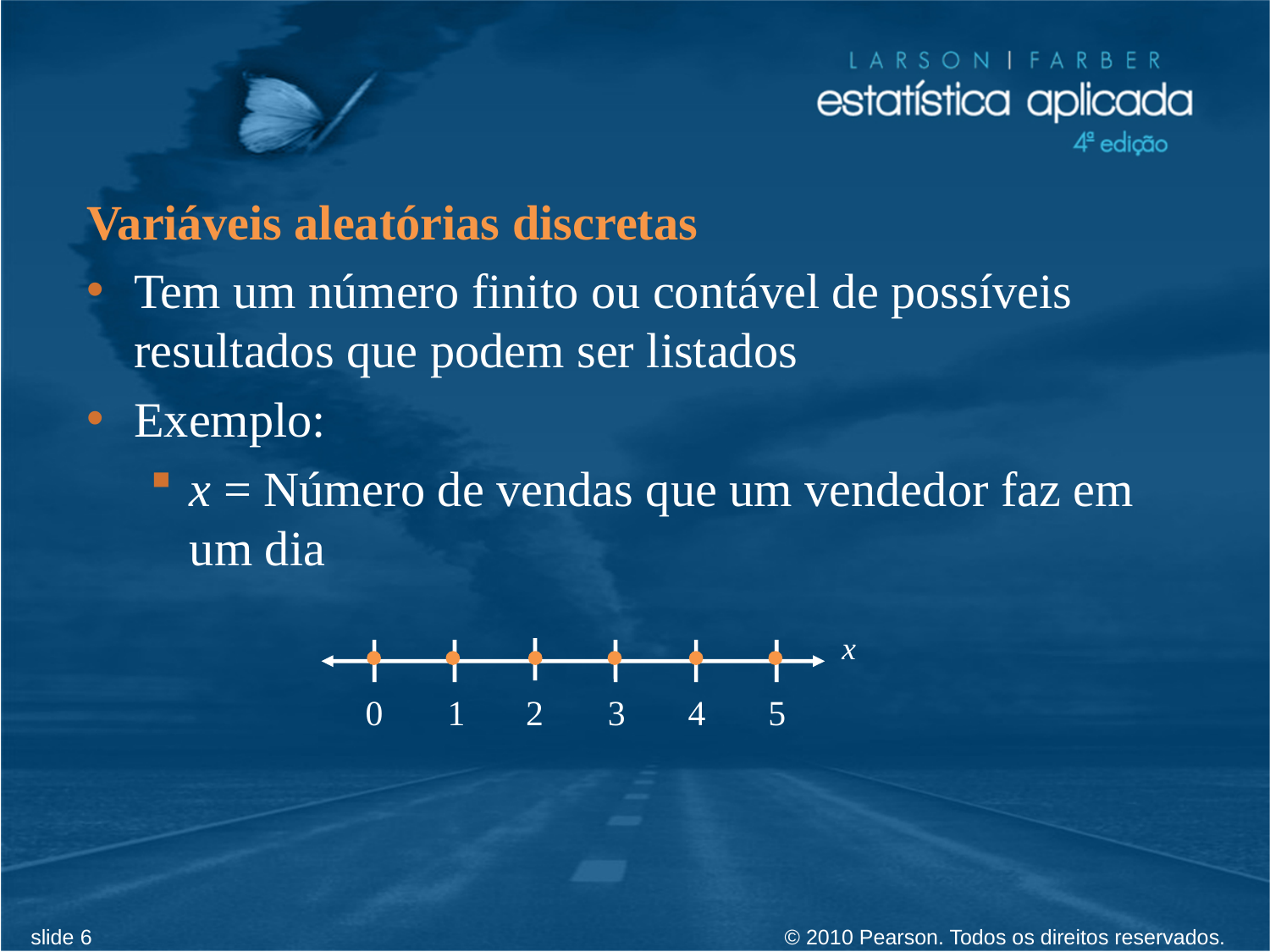

Variáveis aleatórias discretas
Tem um número finito ou contável de possíveis resultados que podem ser listados
Exemplo:
x = Número de vendas que um vendedor faz em um dia

x

0
1
2
3
4
5